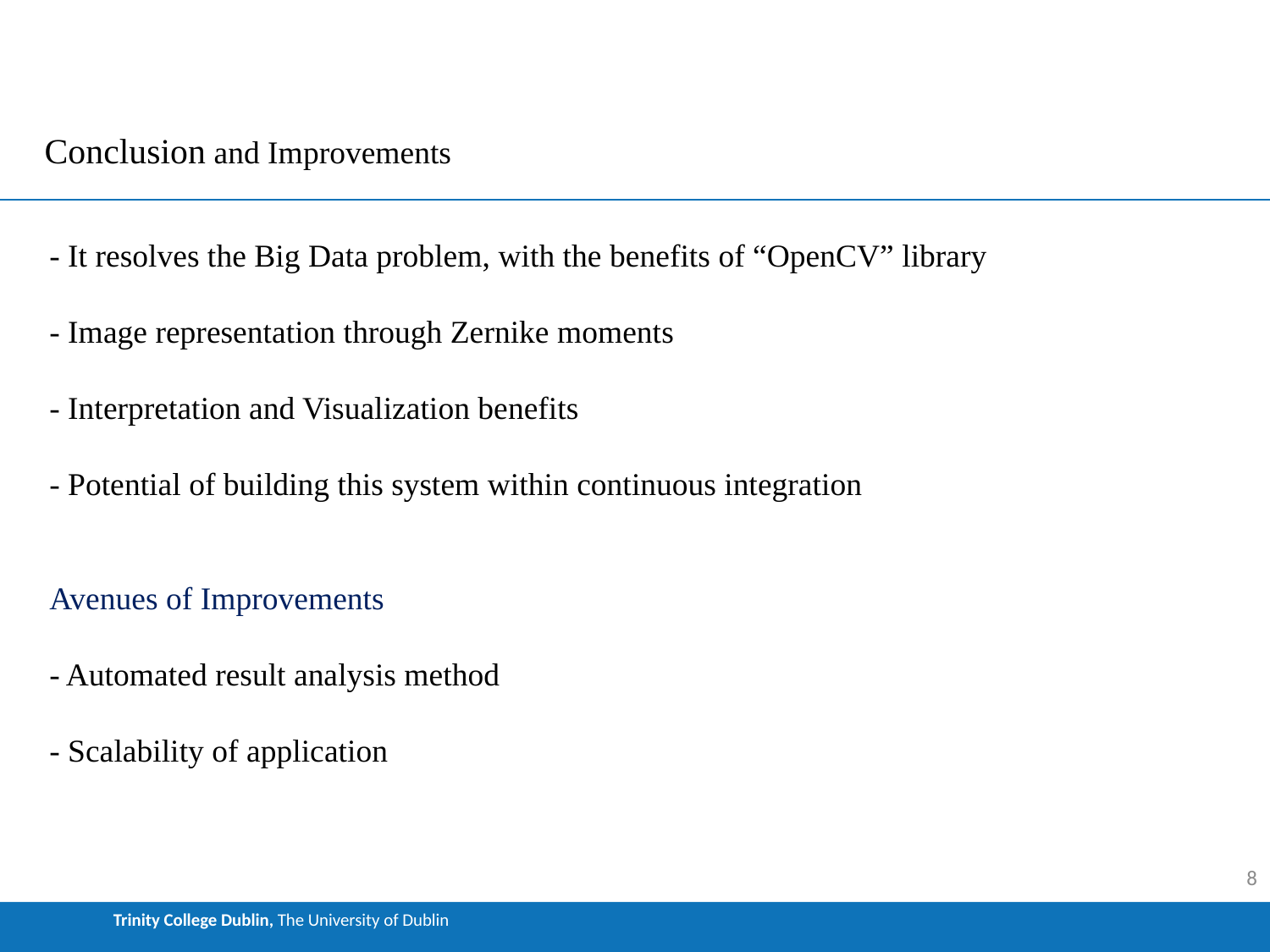

Conclusion and Improvements
- It resolves the Big Data problem, with the benefits of “OpenCV” library

- Image representation through Zernike moments

- Interpretation and Visualization benefits

- Potential of building this system within continuous integration

Avenues of Improvements

- Automated result analysis method

- Scalability of application

8